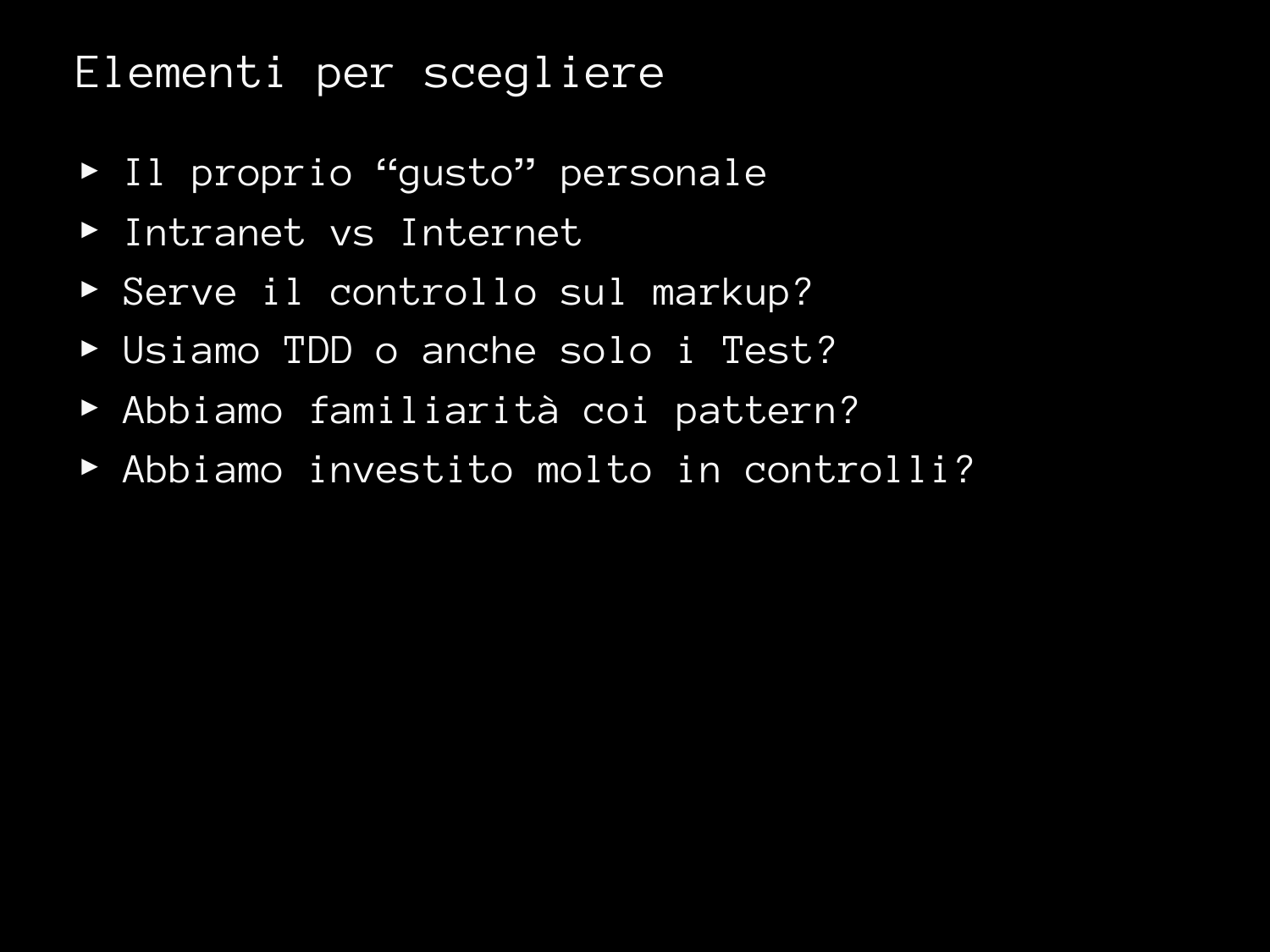

# Elementi per scegliere
Il proprio “gusto” personale
Intranet vs Internet
Serve il controllo sul markup?
Usiamo TDD o anche solo i Test?
Abbiamo familiarità coi pattern?
Abbiamo investito molto in controlli?
13